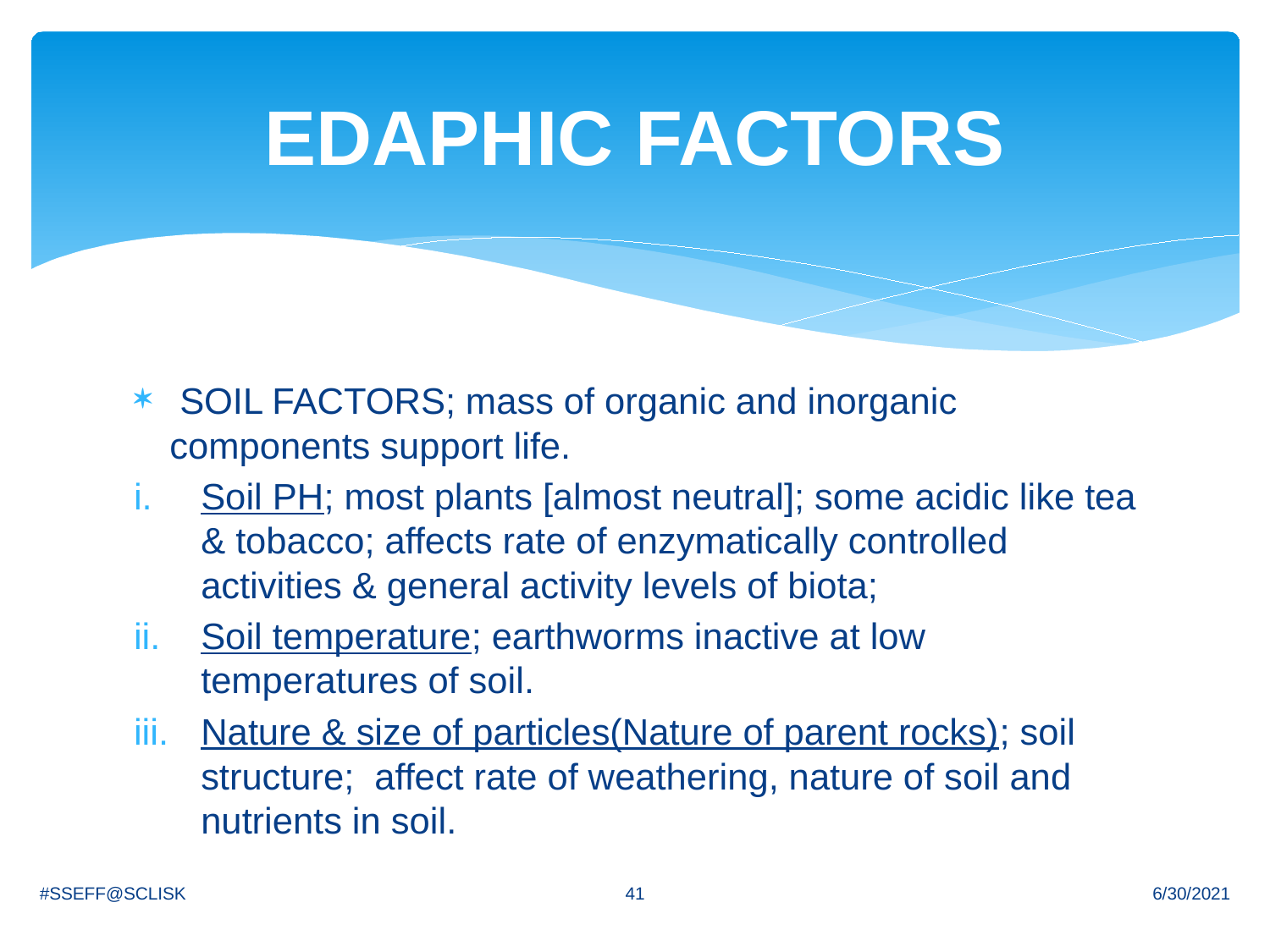

# EDAPHIC FACTORS
 SOIL FACTORS; mass of organic and inorganic components support life.
Soil PH; most plants [almost neutral]; some acidic like tea & tobacco; affects rate of enzymatically controlled activities & general activity levels of biota;
Soil temperature; earthworms inactive at low temperatures of soil.
Nature & size of particles(Nature of parent rocks); soil structure;  affect rate of weathering, nature of soil and nutrients in soil.

41
#SSEFF@SCLISK
6/30/2021